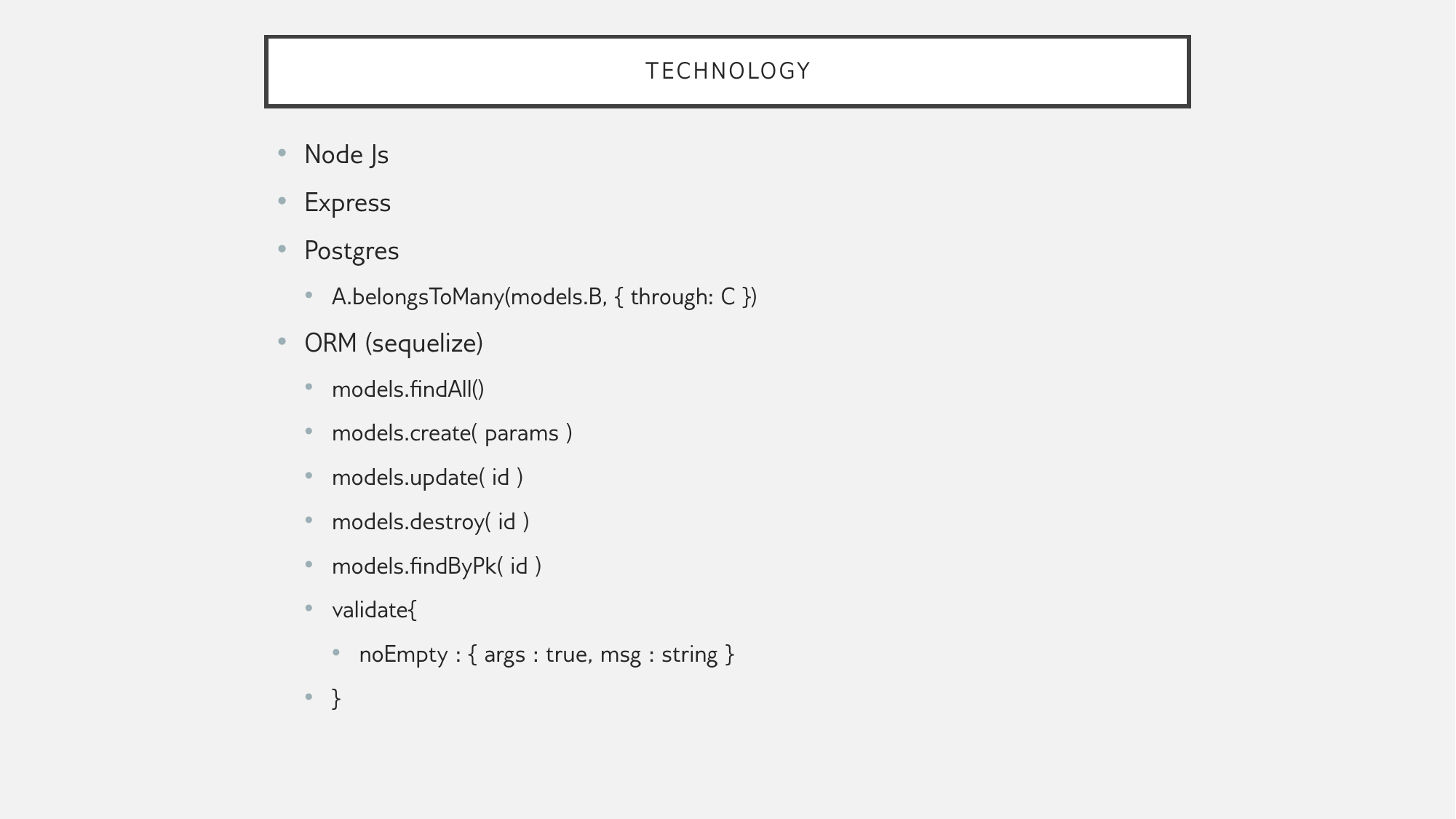

# Technology
Node Js
Express
Postgres
A.belongsToMany(models.B, { through: C })
ORM (sequelize)
models.findAll()
models.create( params )
models.update( id )
models.destroy( id )
models.findByPk( id )
validate{
noEmpty : { args : true, msg : string }
}